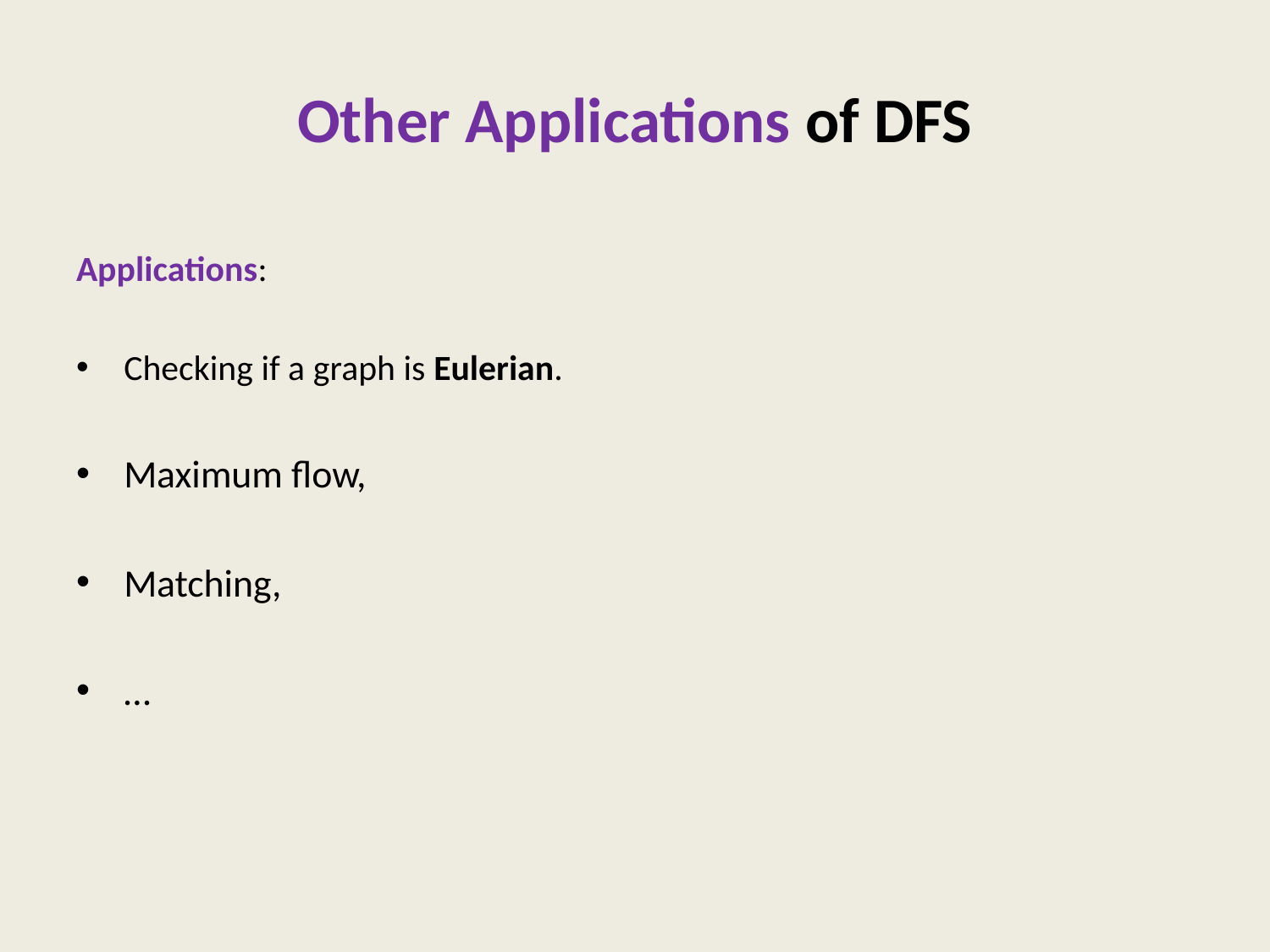

# Other Applications of DFS

Applications:

Checking if a graph is Eulerian.

Maximum flow,

Matching,

…